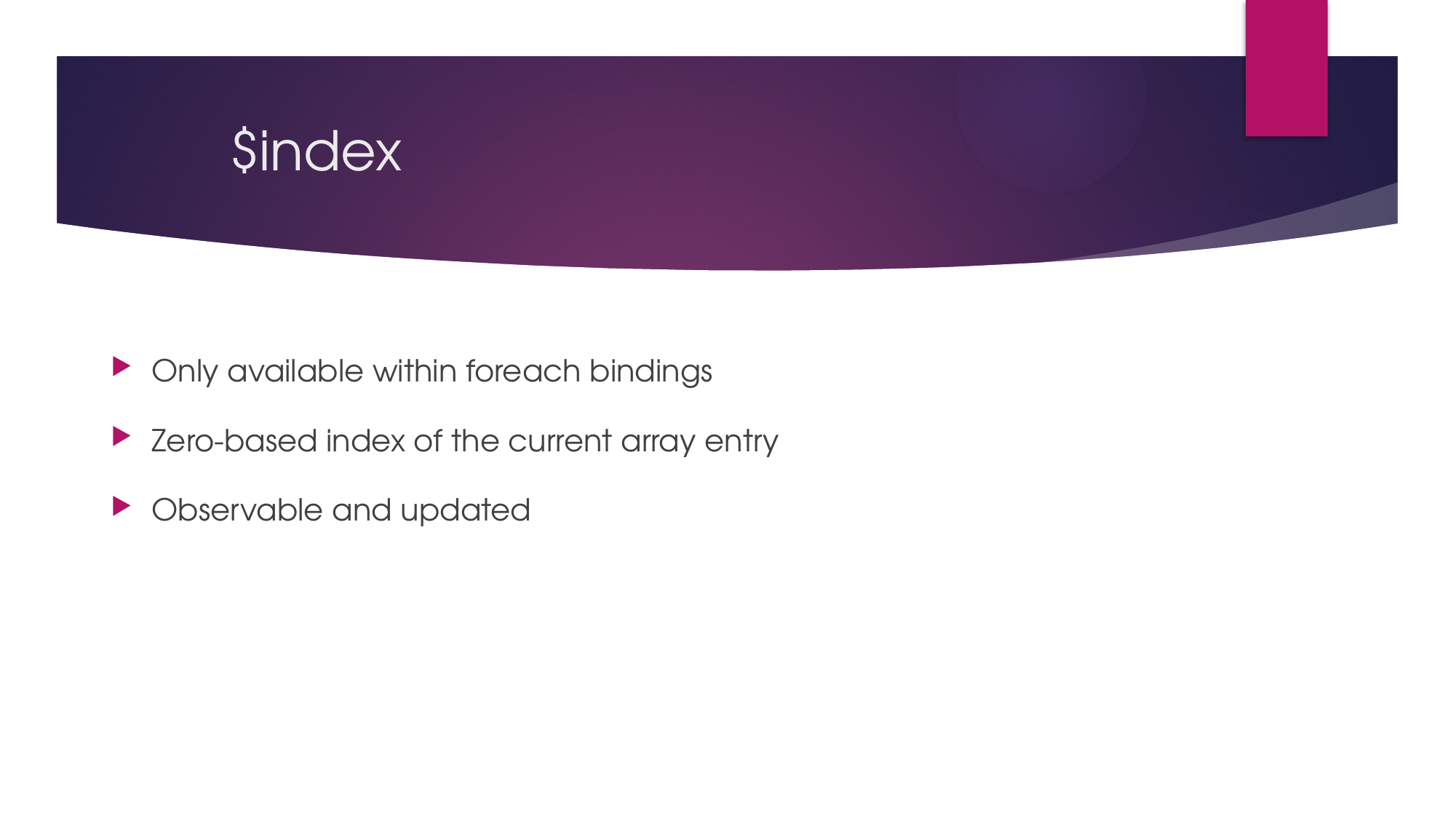

# $index
Only available within foreach bindings
Zero-based index of the current array entry
Observable and updated